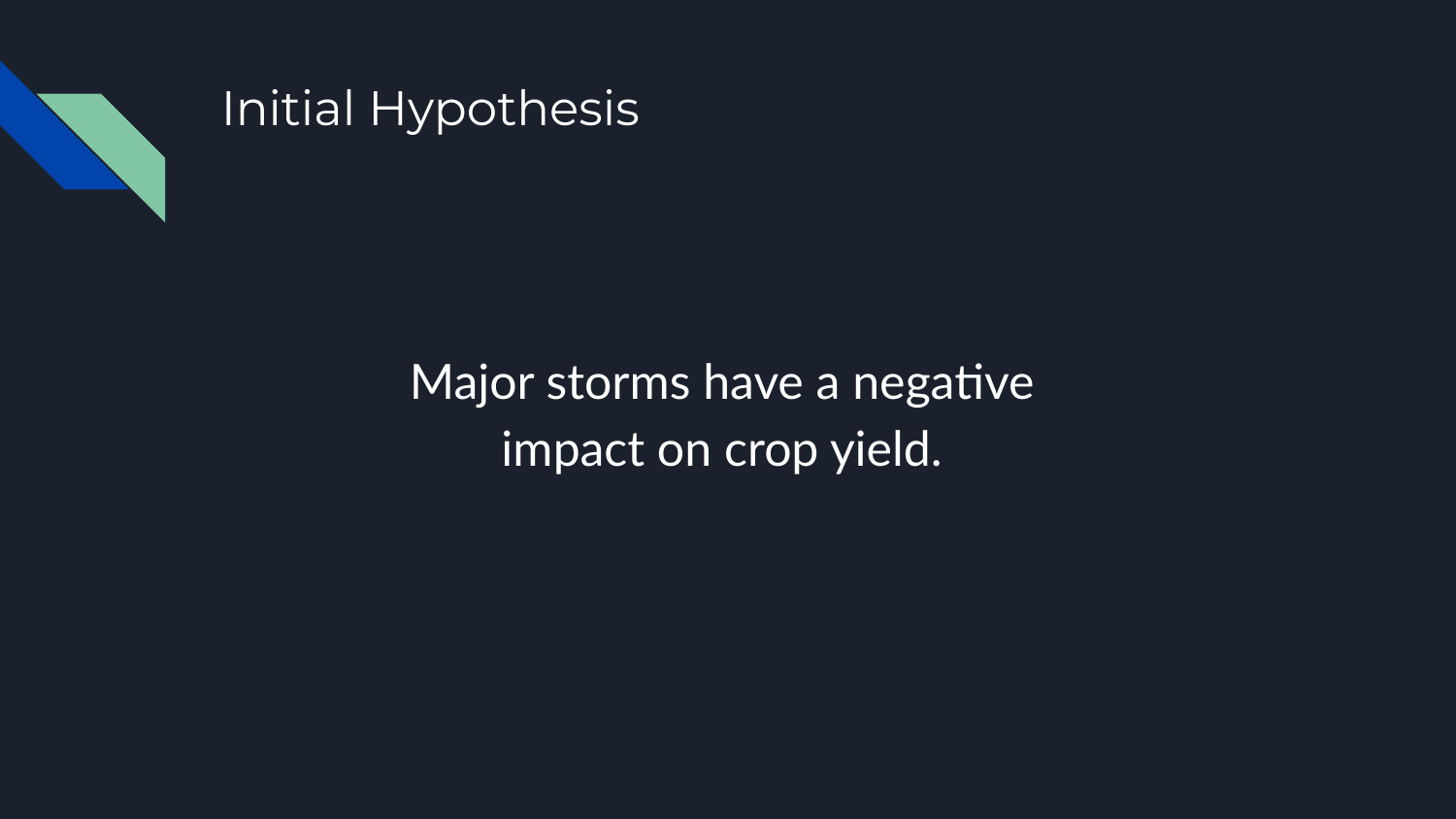

# Initial Hypothesis
Major storms have a negative
impact on crop yield.